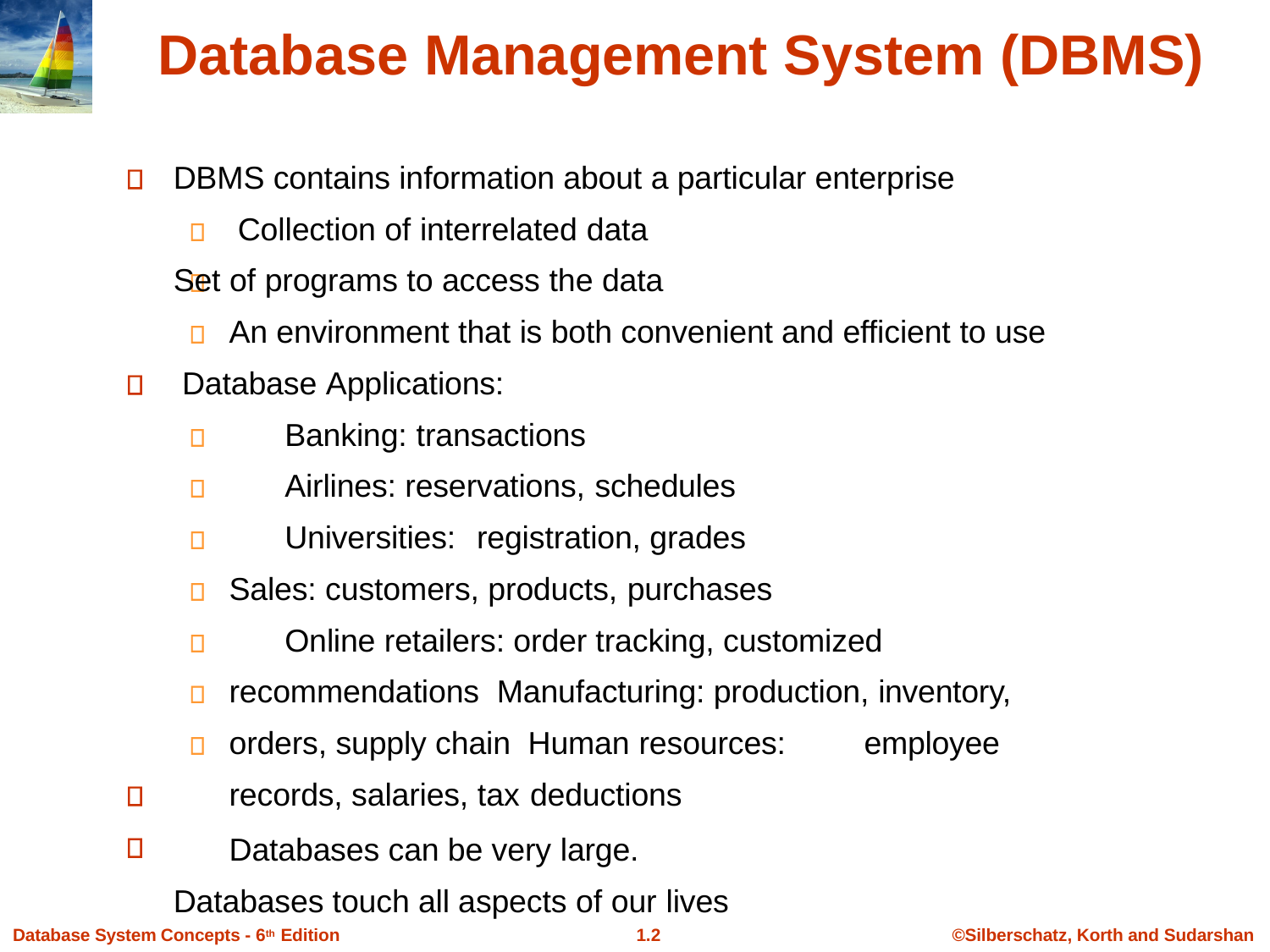

# Database Management System (DBMS)
DBMS contains information about a particular enterprise  Collection of interrelated data
Set of programs to access the data
An environment that is both convenient and efficient to use  Database Applications:
Banking: transactions
Airlines: reservations, schedules
Universities:	registration, grades  Sales: customers, products, purchases
Online retailers: order tracking, customized recommendations  Manufacturing: production, inventory, orders, supply chain  Human resources:	employee records, salaries, tax deductions
Databases can be very large.  Databases touch all aspects of our lives

Database System Concepts - 6th Edition
1.2
©Silberschatz, Korth and Sudarshan